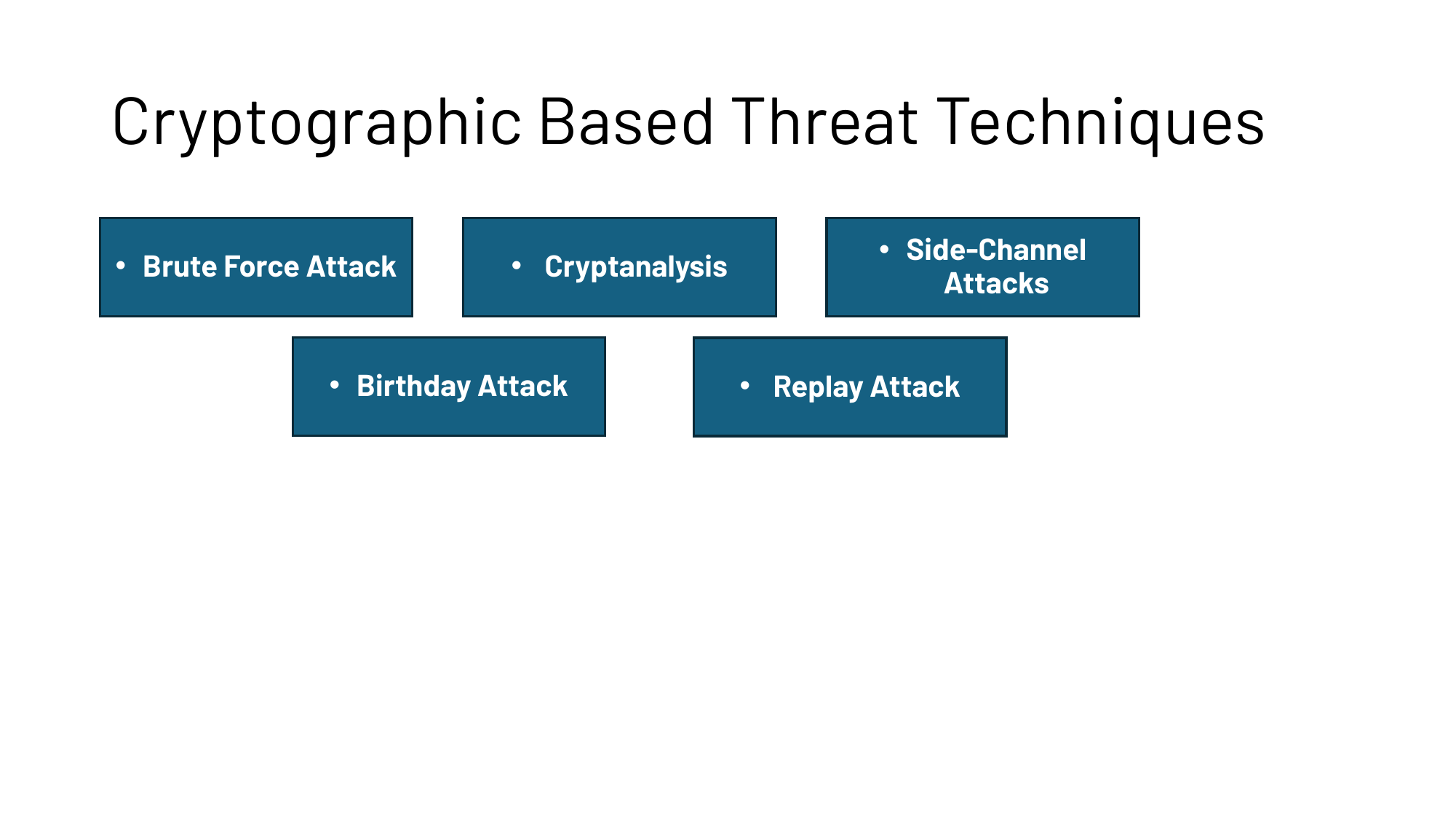

# Cryptographic Based Threat Techniques
Brute Force Attack
 Cryptanalysis
Side-Channel Attacks
Birthday Attack
 Replay Attack